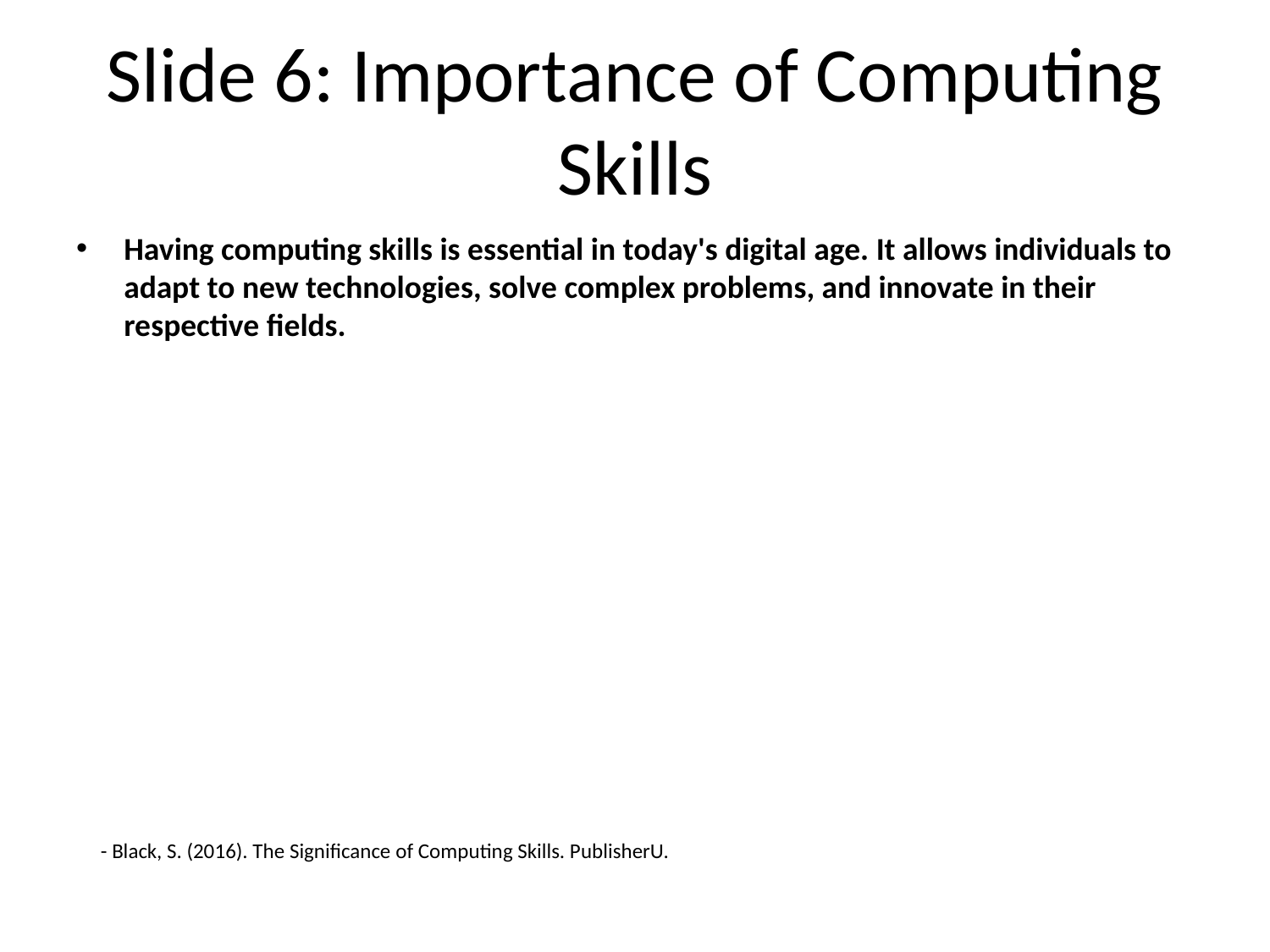

# Slide 6: Importance of Computing Skills
Having computing skills is essential in today's digital age. It allows individuals to adapt to new technologies, solve complex problems, and innovate in their respective fields.

- Black, S. (2016). The Significance of Computing Skills. PublisherU.